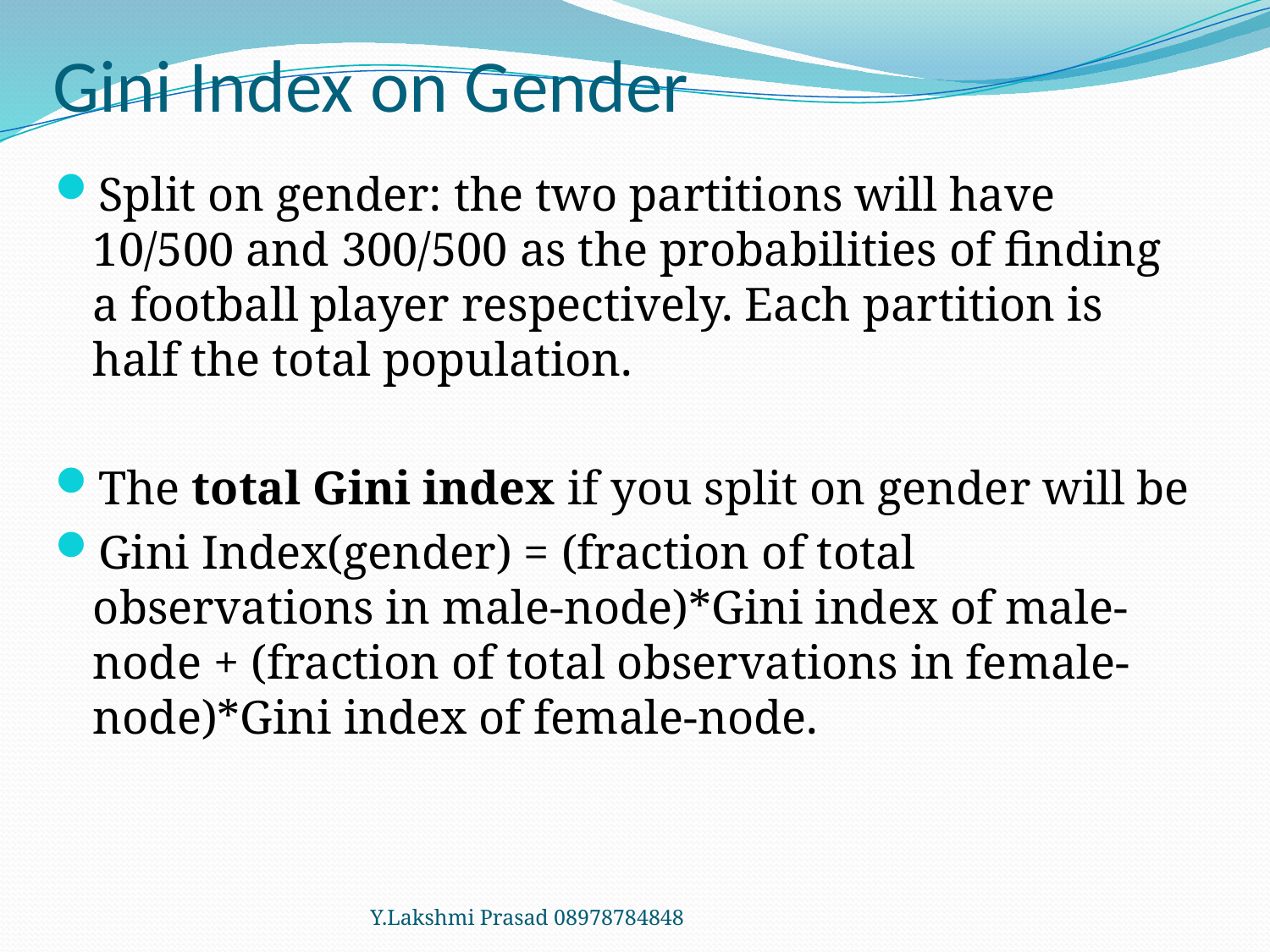

# Gini Index on Gender
Split on gender: the two partitions will have 10/500 and 300/500 as the probabilities of finding a football player respectively. Each partition is half the total population.

The total Gini index if you split on gender will be
Gini Index(gender) = (fraction of total observations in male-node)*Gini index of male-node + (fraction of total observations in female-node)*Gini index of female-node.
Y.Lakshmi Prasad 08978784848